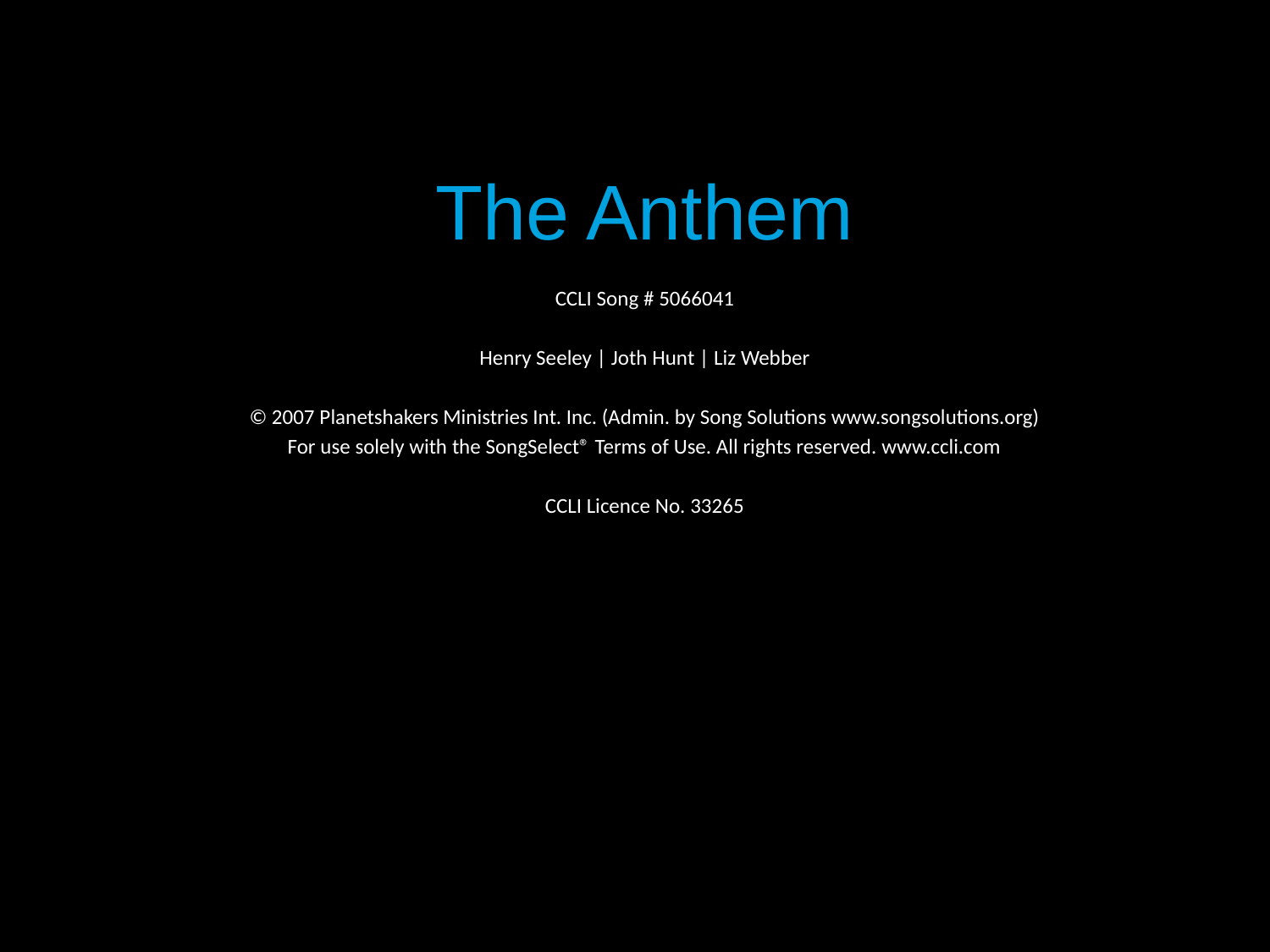

The Anthem
CCLI Song # 5066041

Henry Seeley | Joth Hunt | Liz Webber

© 2007 Planetshakers Ministries Int. Inc. (Admin. by Song Solutions www.songsolutions.org)
For use solely with the SongSelect® Terms of Use. All rights reserved. www.ccli.com

CCLI Licence No. 33265